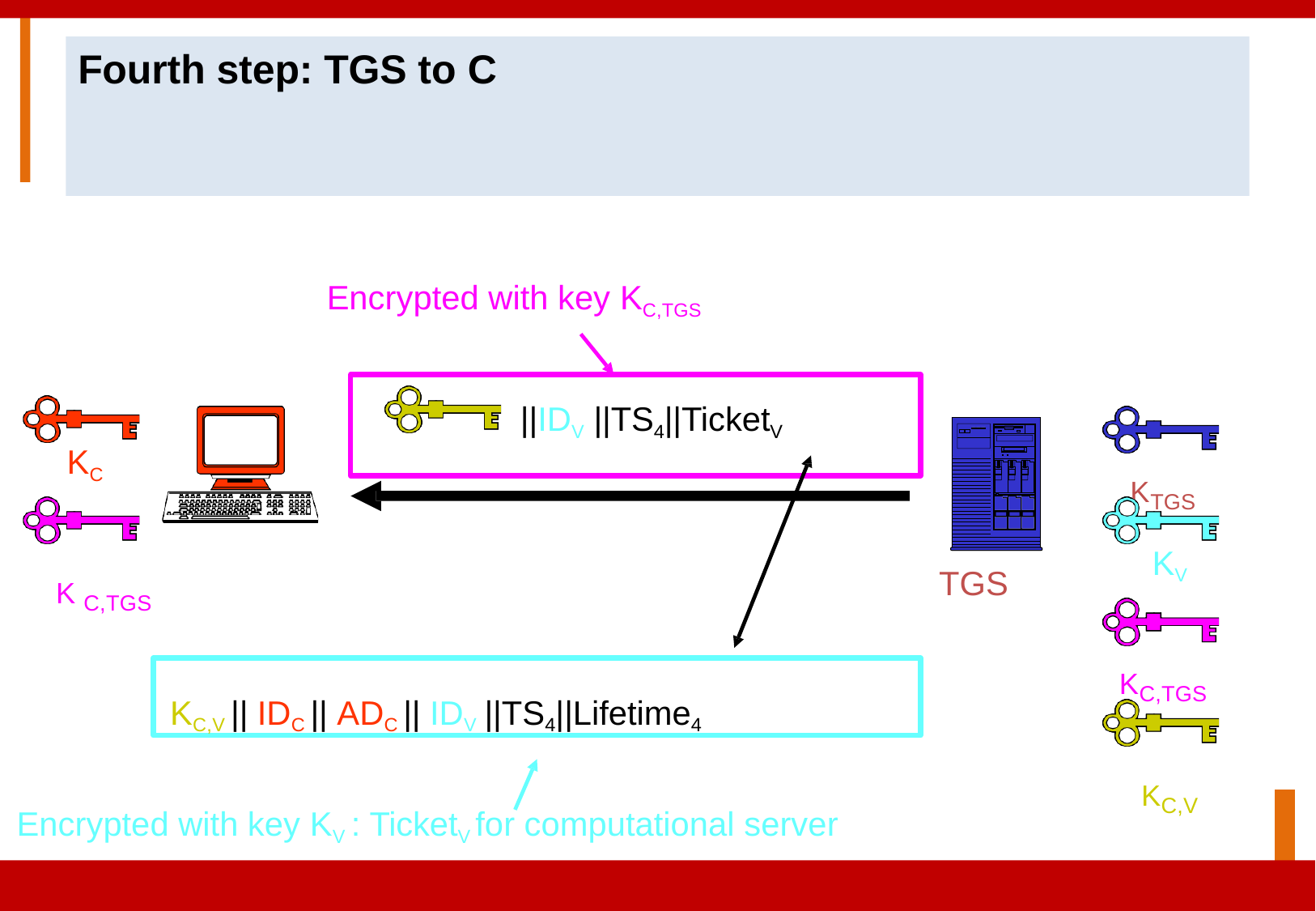

# Fourth step: TGS to C
Encrypted with key KC,TGS

||IDV ||TS4||TicketV

KC

KTGS

KV
K C,TGS
TGS

KC,TGS
KC,V || IDC || ADC || IDV ||TS4||Lifetime4

KC,V
Encrypted with key KV : TicketV for computational server